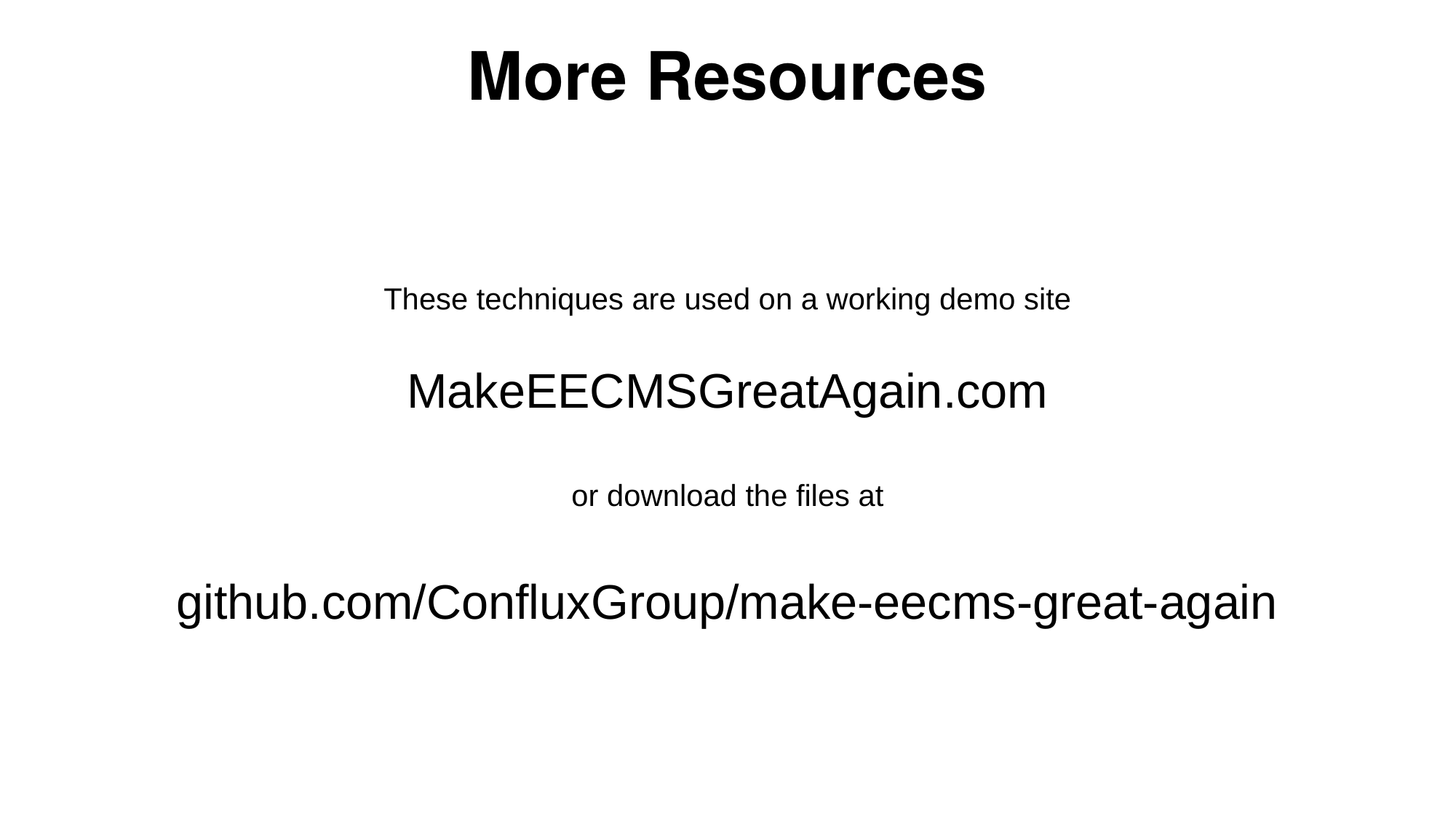

# More Resources
These techniques are used on a working demo site

MakeEECMSGreatAgain.com

or download the files at

github.com/ConfluxGroup/make-eecms-great-again